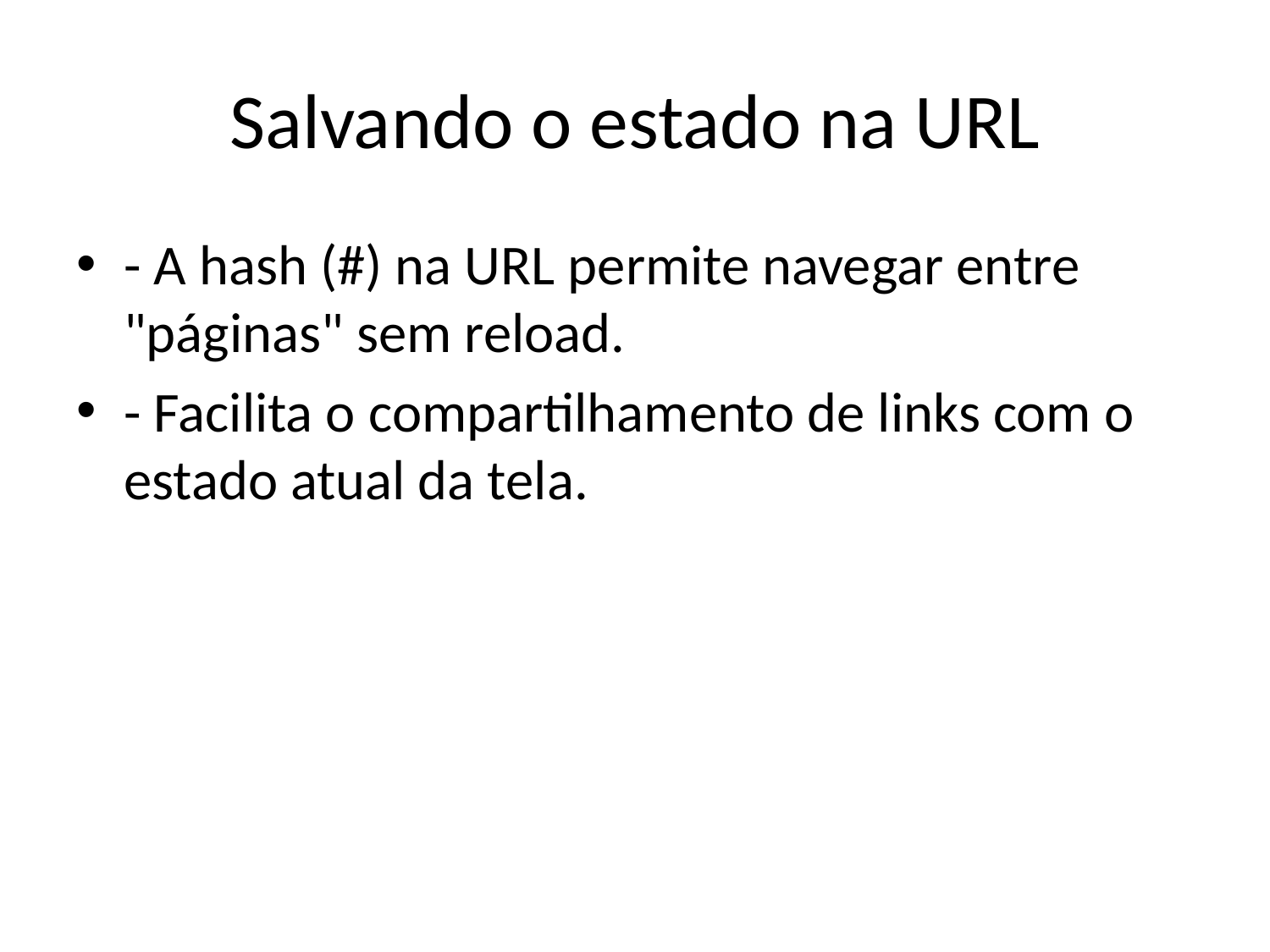

# Salvando o estado na URL
- A hash (#) na URL permite navegar entre "páginas" sem reload.
- Facilita o compartilhamento de links com o estado atual da tela.